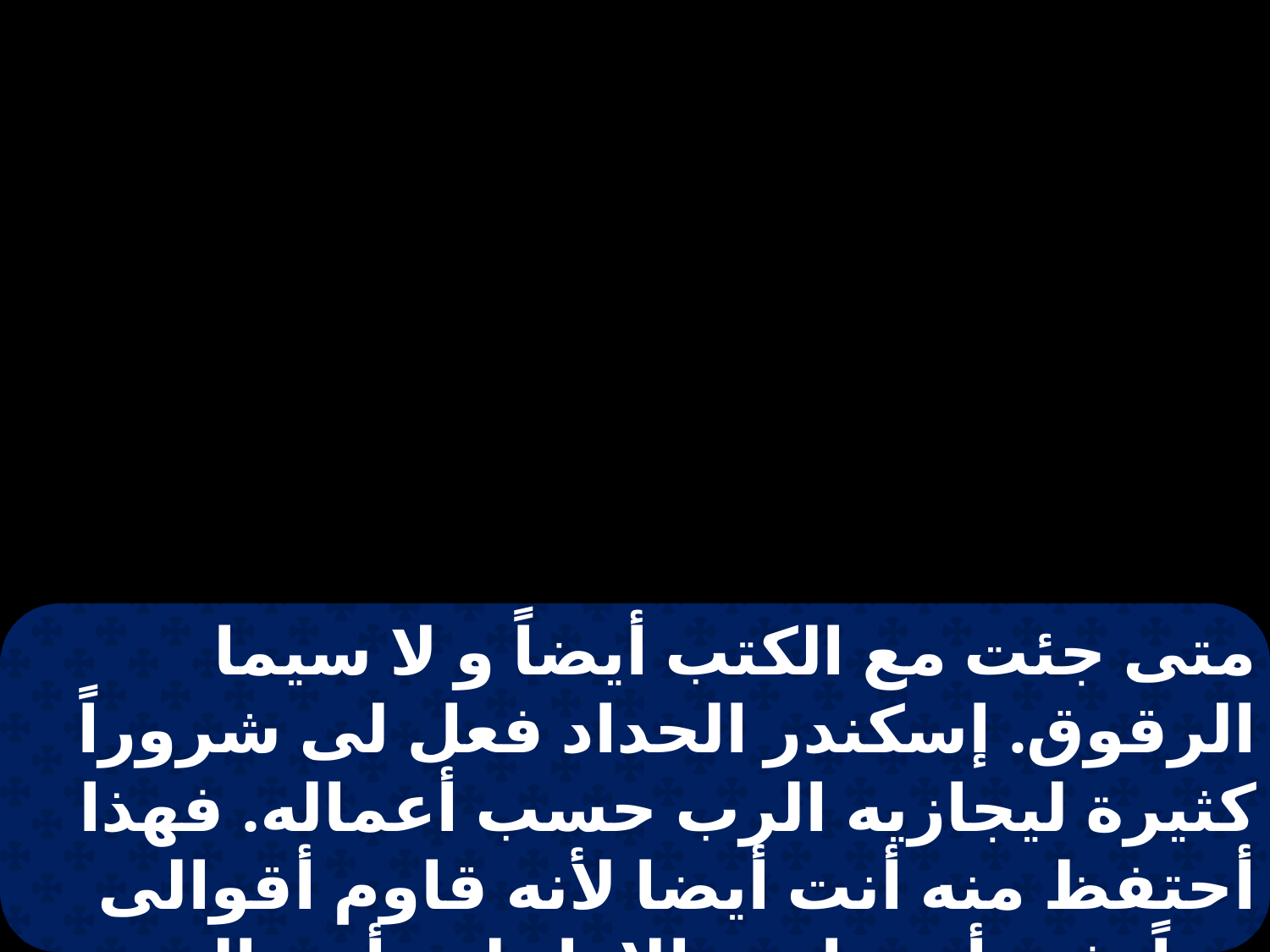

متى جئت مع الكتب أيضاً و لا سيما الرقوق. إسكندر الحداد فعل لى شروراً كثيرة ليجازيه الرب حسب أعماله. فهذا أحتفظ منه أنت أيضا لأنه قاوم أقوالى جداً. فى أحتجاجى الاول لم يأتى إلى أحداً بل الجميع تركونى لأ يحسب عليهم.